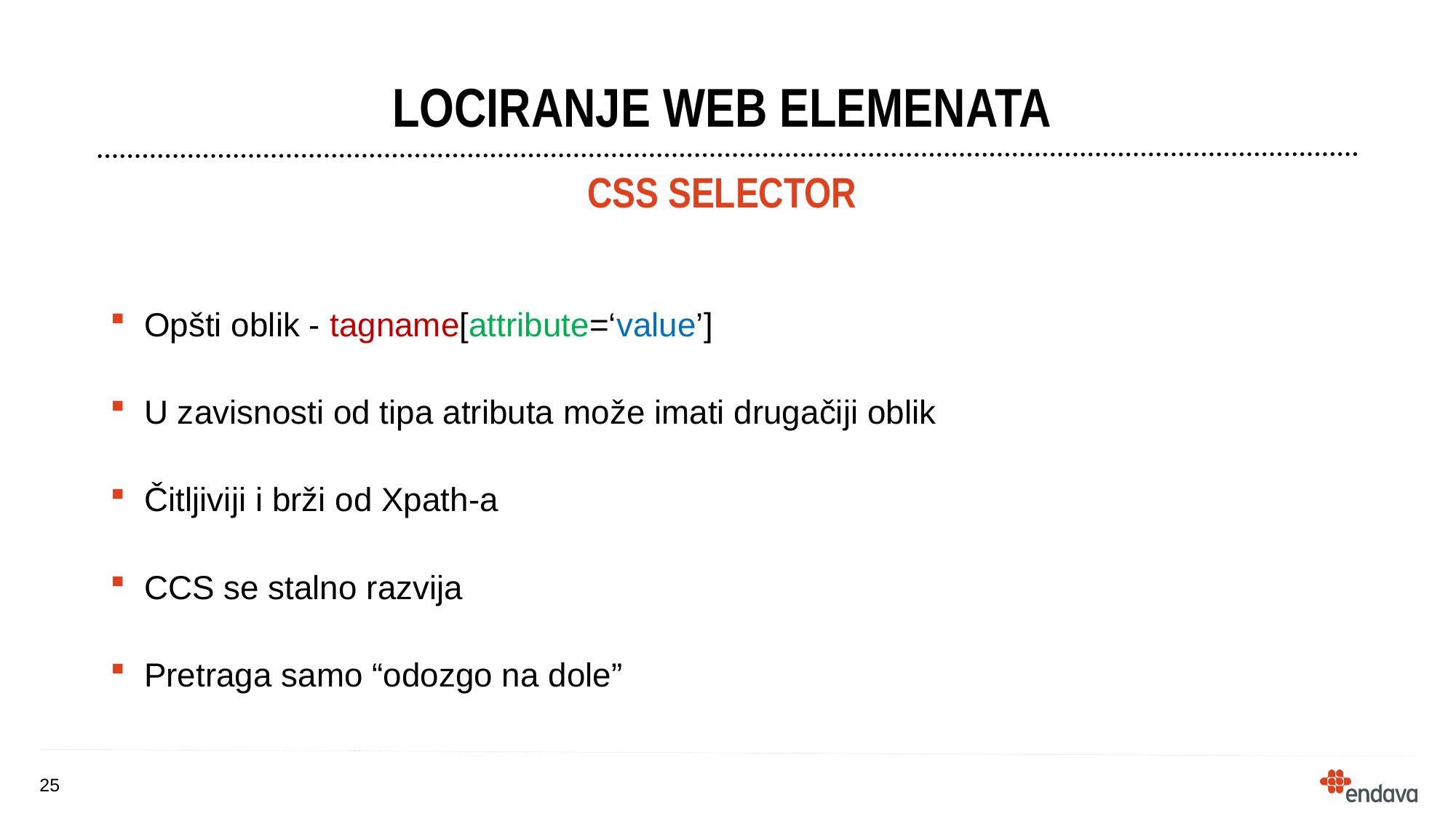

# Lociranje web elemenatA
CSS Selector

Opšti oblik - tagname[attribute=‘value’]
U zavisnosti od tipa atributa može imati drugačiji oblik
Čitljiviji i brži od Xpath-a
CCS se stalno razvija
Pretraga samo “odozgo na dole”